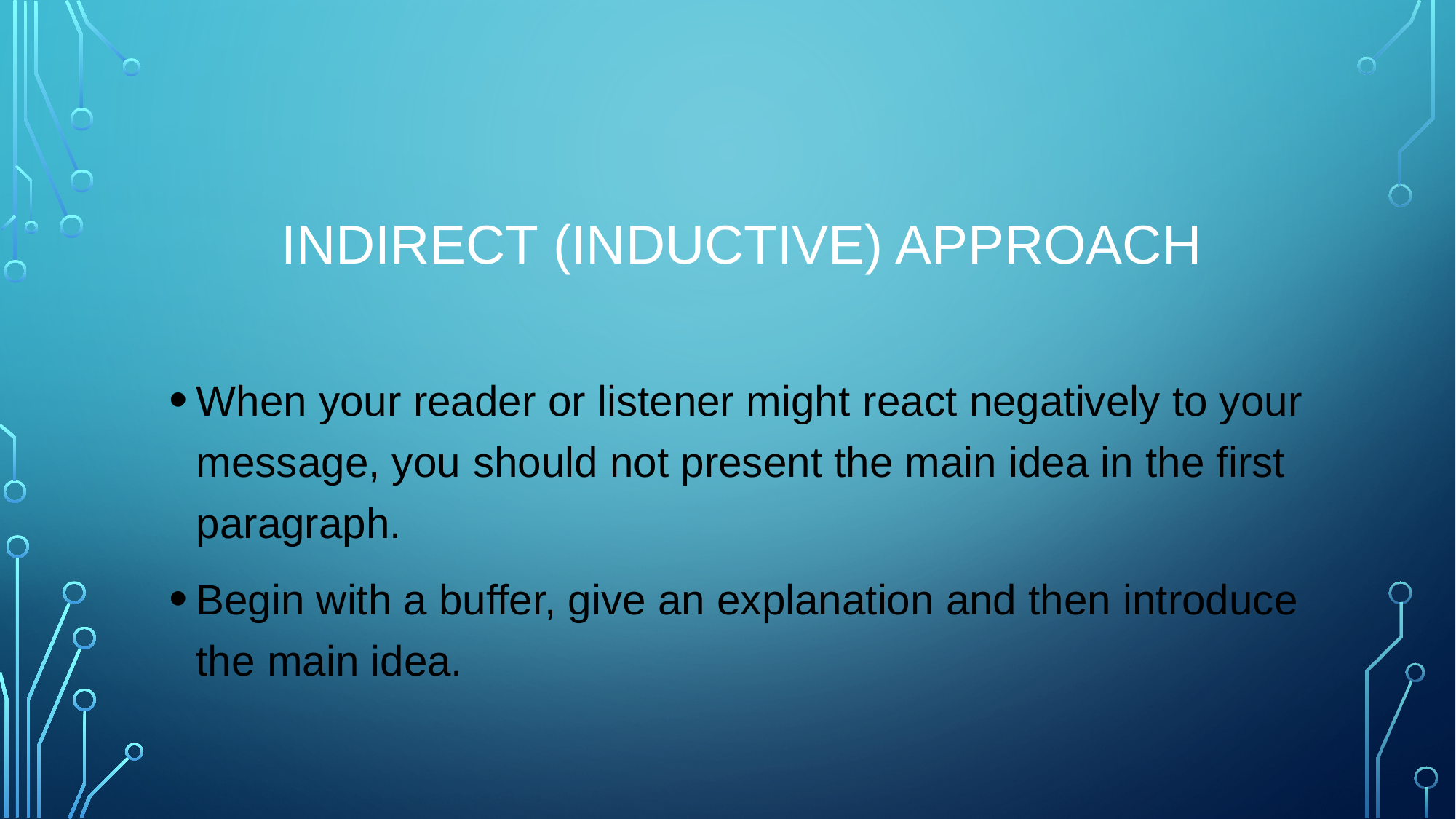

# Indirect (inductive) Approach
When your reader or listener might react negatively to your message, you should not present the main idea in the first paragraph.
Begin with a buffer, give an explanation and then introduce the main idea.